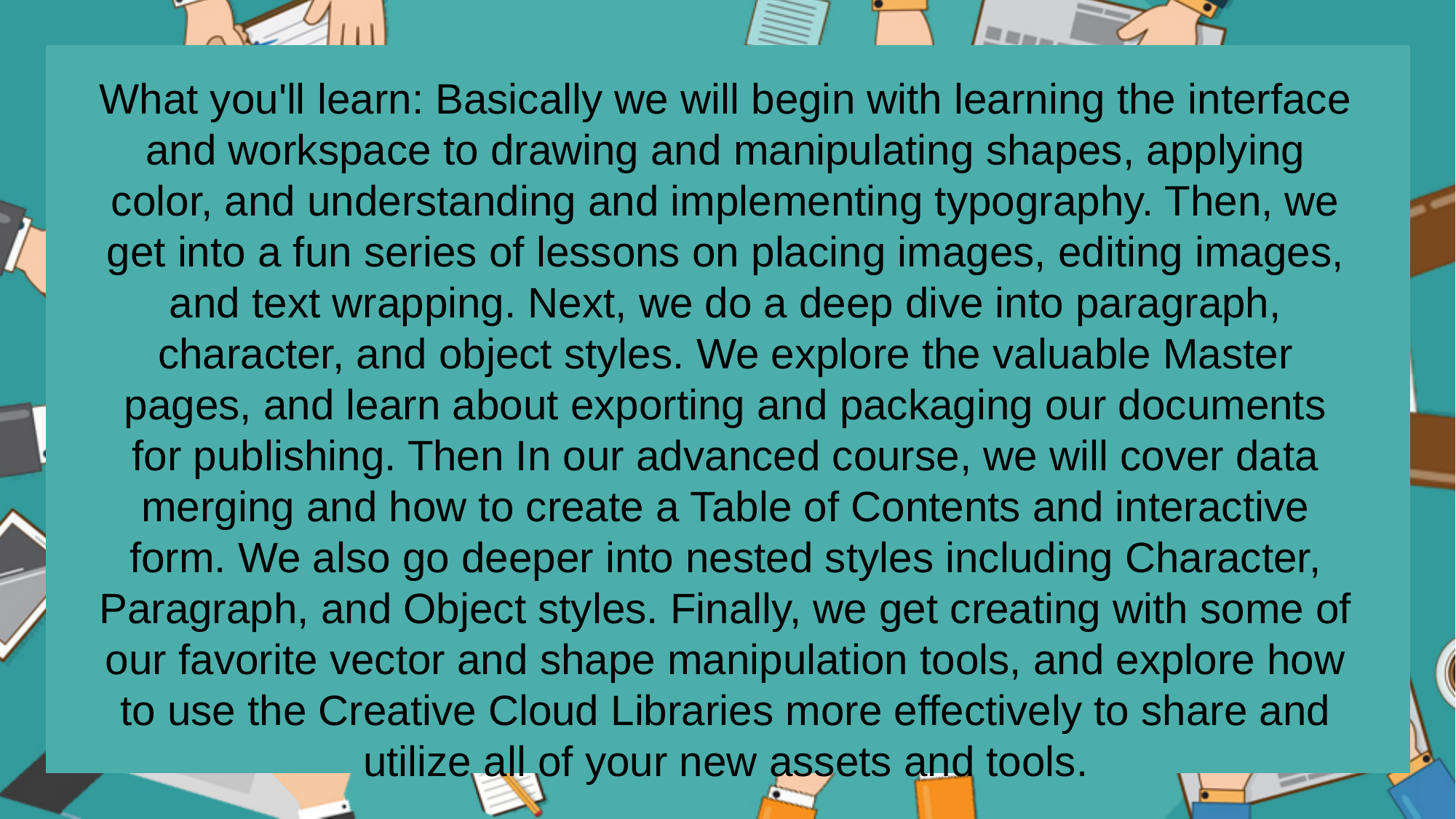

What you'll learn: Basically we will begin with learning the interface and workspace to drawing and manipulating shapes, applying color, and understanding and implementing typography. Then, we get into a fun series of lessons on placing images, editing images, and text wrapping. Next, we do a deep dive into paragraph, character, and object styles. We explore the valuable Master pages, and learn about exporting and packaging our documents for publishing. Then In our advanced course, we will cover data merging and how to create a Table of Contents and interactive form. We also go deeper into nested styles including Character, Paragraph, and Object styles. Finally, we get creating with some of our favorite vector and shape manipulation tools, and explore how to use the Creative Cloud Libraries more effectively to share and utilize all of your new assets and tools.